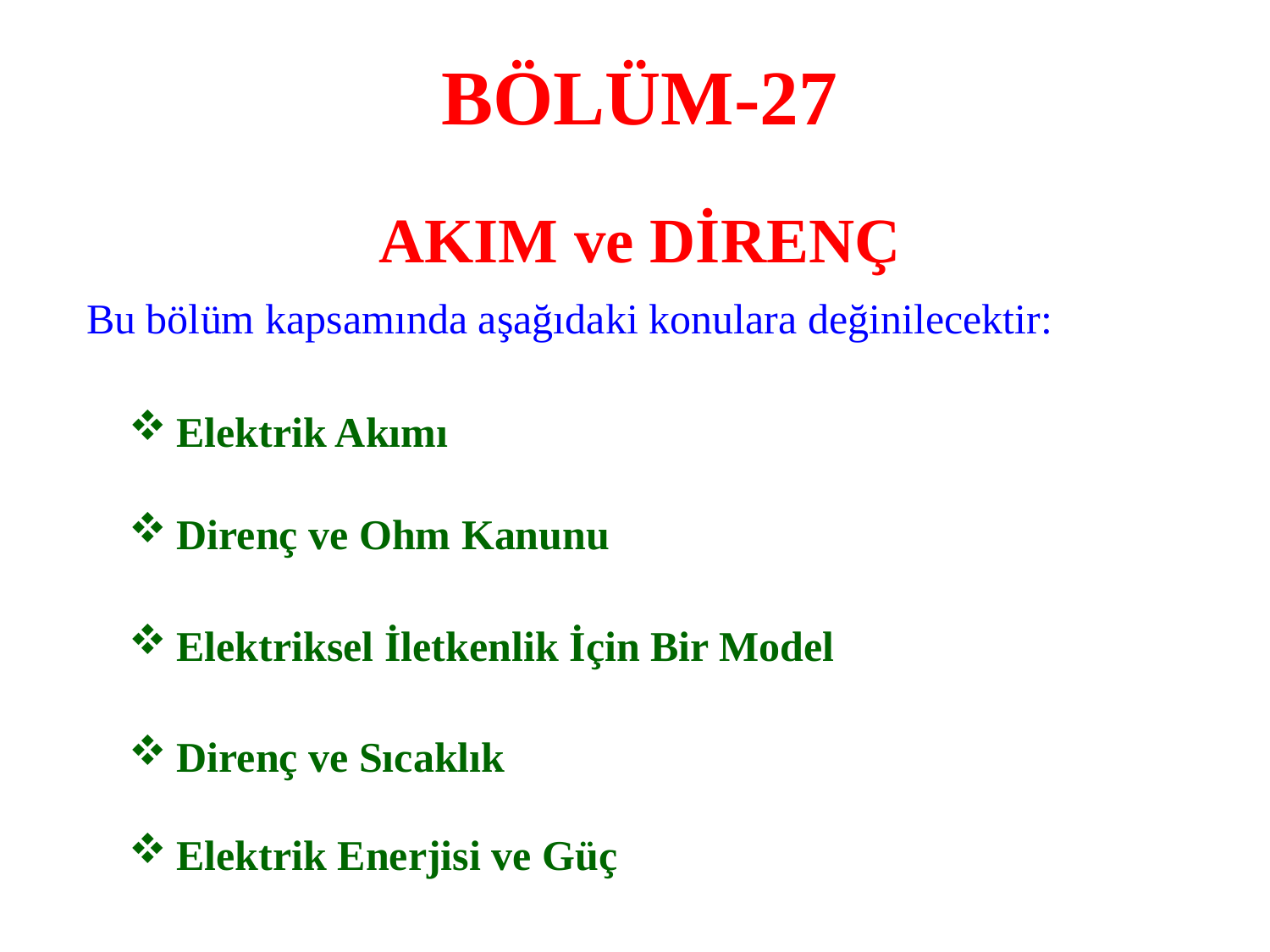

BÖLÜM-27
AKIM ve DİRENÇ
Bu bölüm kapsamında aşağıdaki konulara değinilecektir:
Elektrik Akımı
Direnç ve Ohm Kanunu
Elektriksel İletkenlik İçin Bir Model
Direnç ve Sıcaklık
Elektrik Enerjisi ve Güç